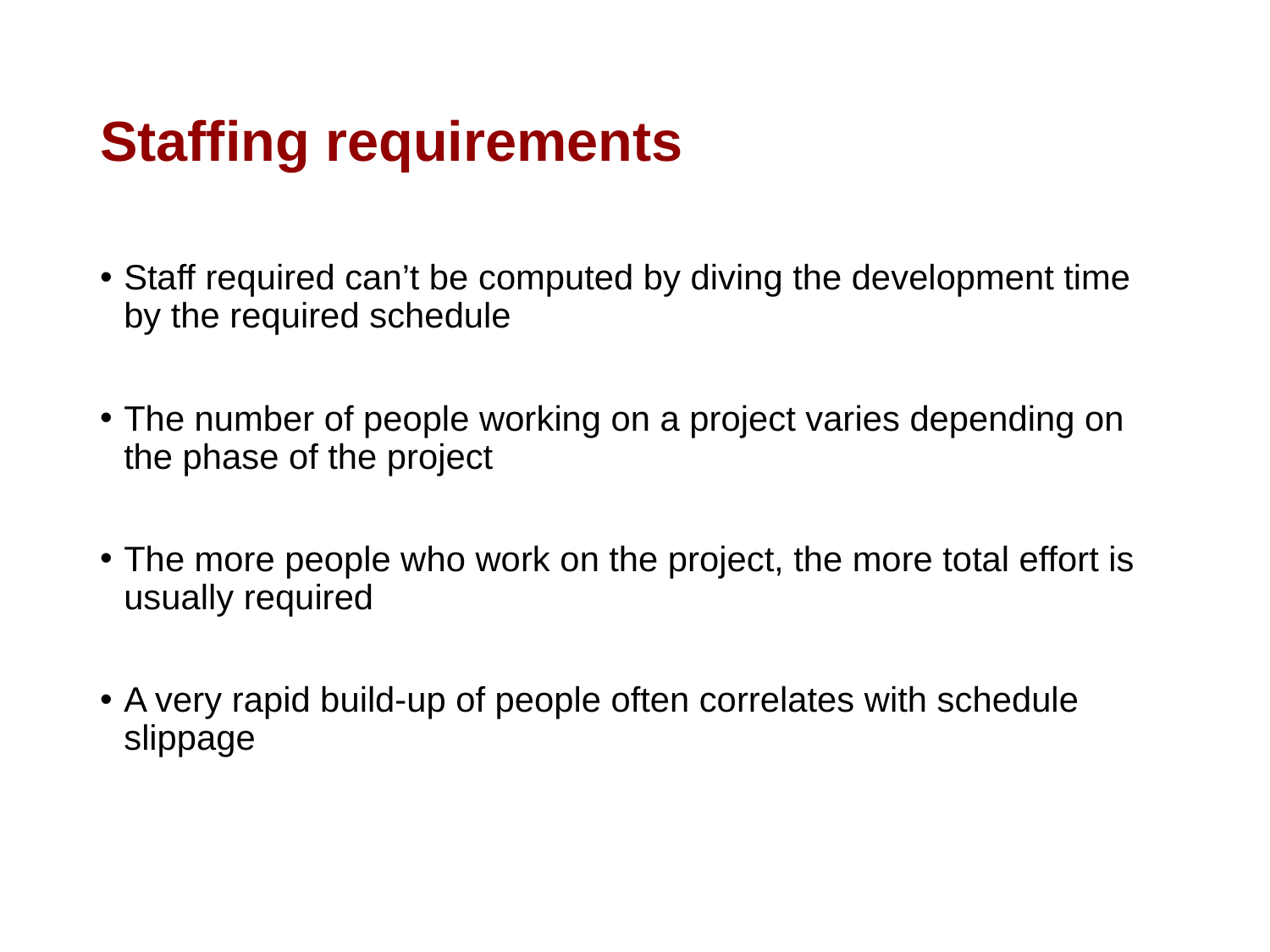

# Staffing requirements
Staff required can’t be computed by diving the development time by the required schedule

The number of people working on a project varies depending on the phase of the project

The more people who work on the project, the more total effort is usually required

A very rapid build-up of people often correlates with schedule slippage